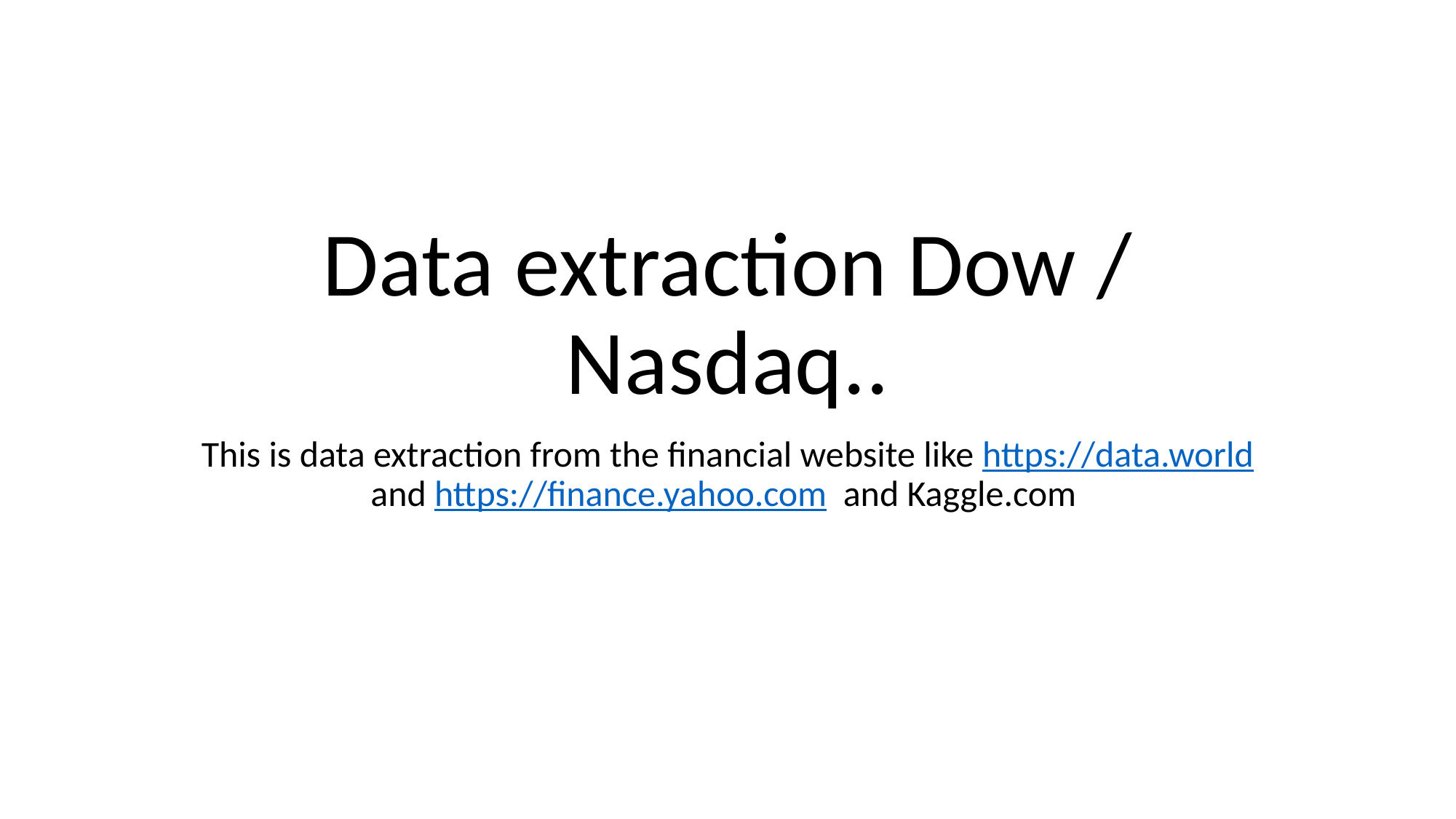

# Data extraction Dow / Nasdaq..
This is data extraction from the financial website like https://data.world and https://finance.yahoo.com  and Kaggle.com